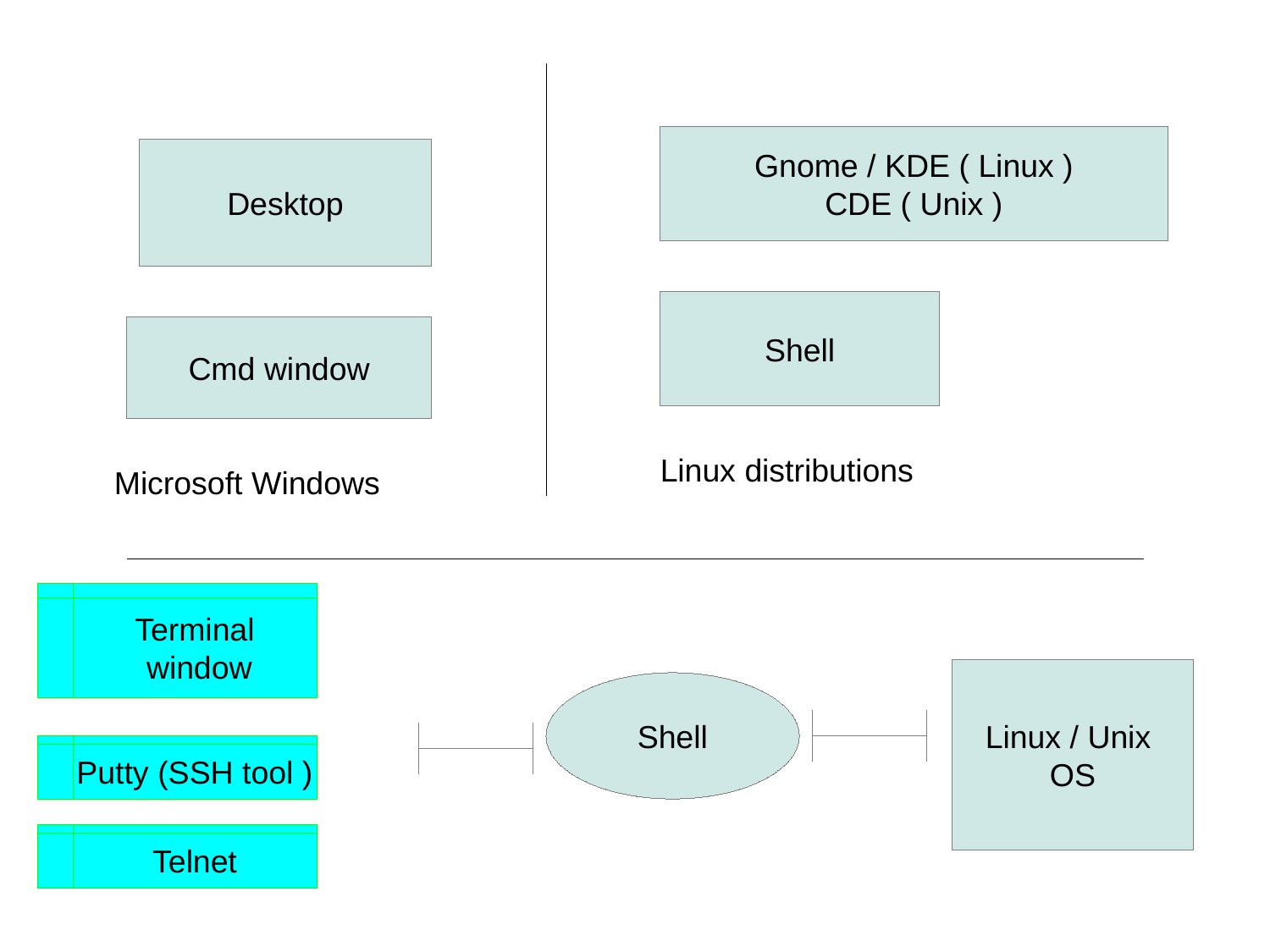

Gnome / KDE ( Linux )
CDE ( Unix )
Desktop
Shell
Cmd window
Linux distributions
Microsoft Windows

Terminal
 window
Terminal
 window
Linux / Unix
OS
Shell

Putty (SSH tool )
Telnet